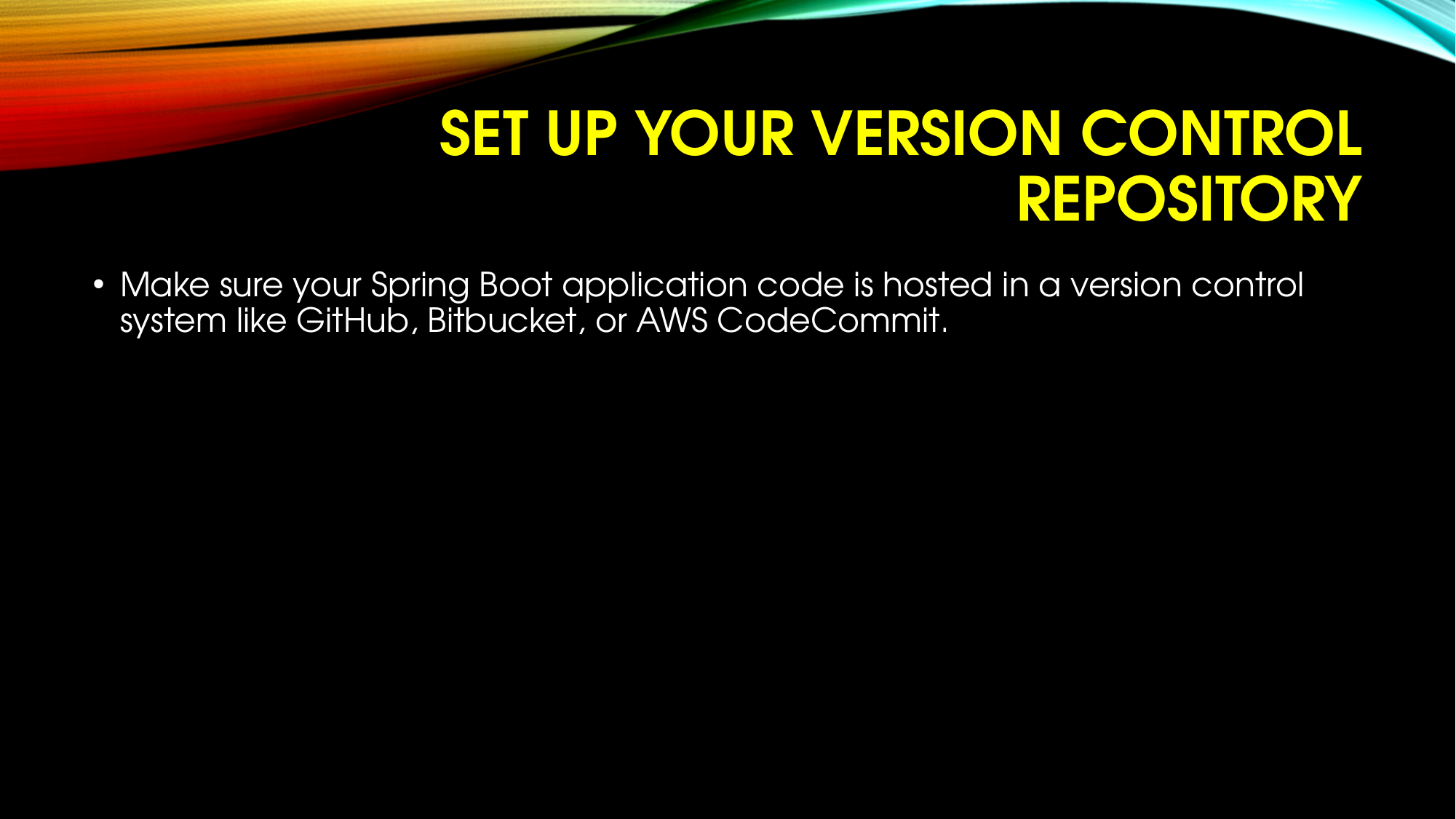

# Set Up Your Version Control Repository
Make sure your Spring Boot application code is hosted in a version control system like GitHub, Bitbucket, or AWS CodeCommit.